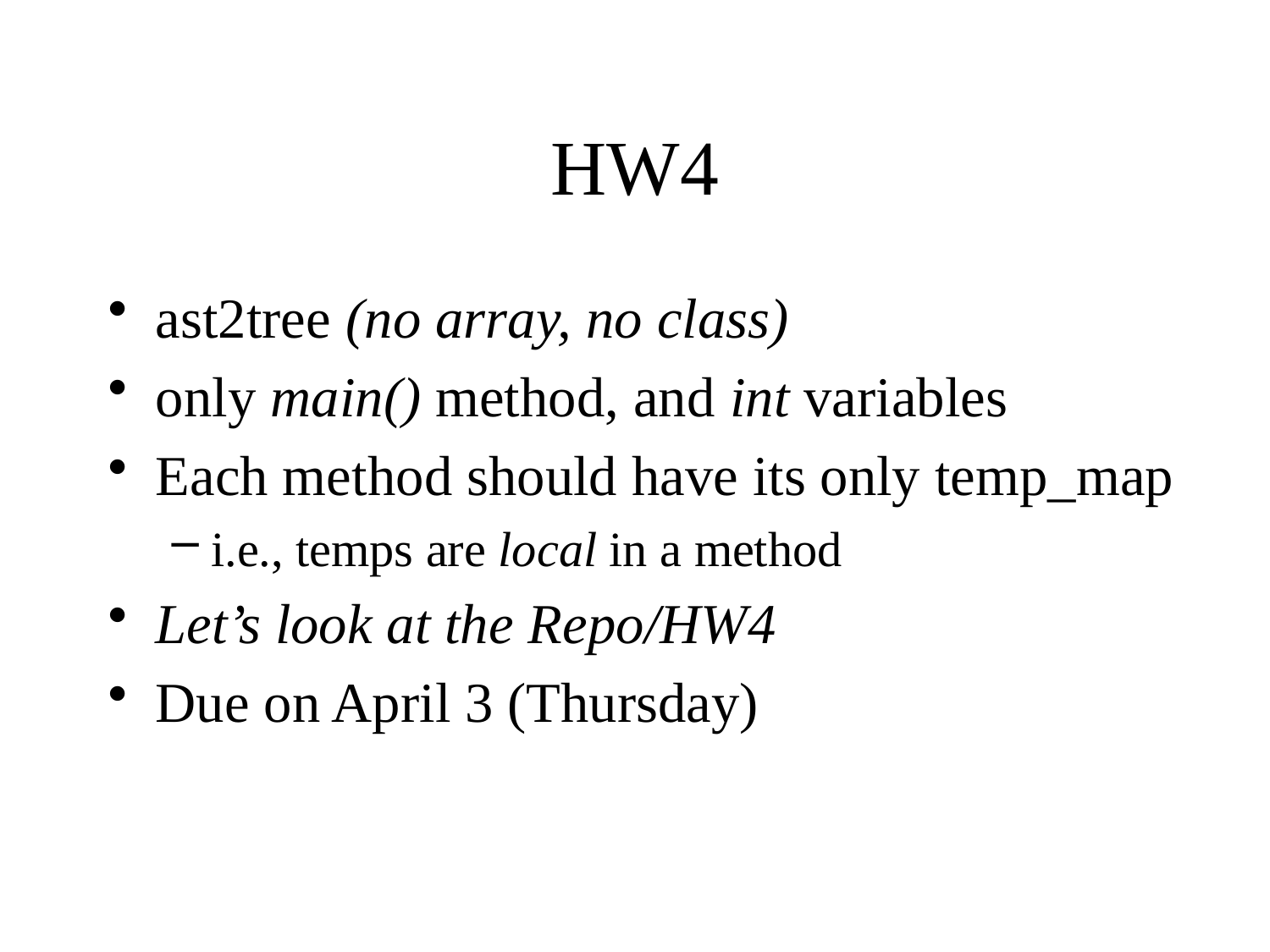

# HW4
ast2tree (no array, no class)
only main() method, and int variables
Each method should have its only temp_map
i.e., temps are local in a method
Let’s look at the Repo/HW4
Due on April 3 (Thursday)